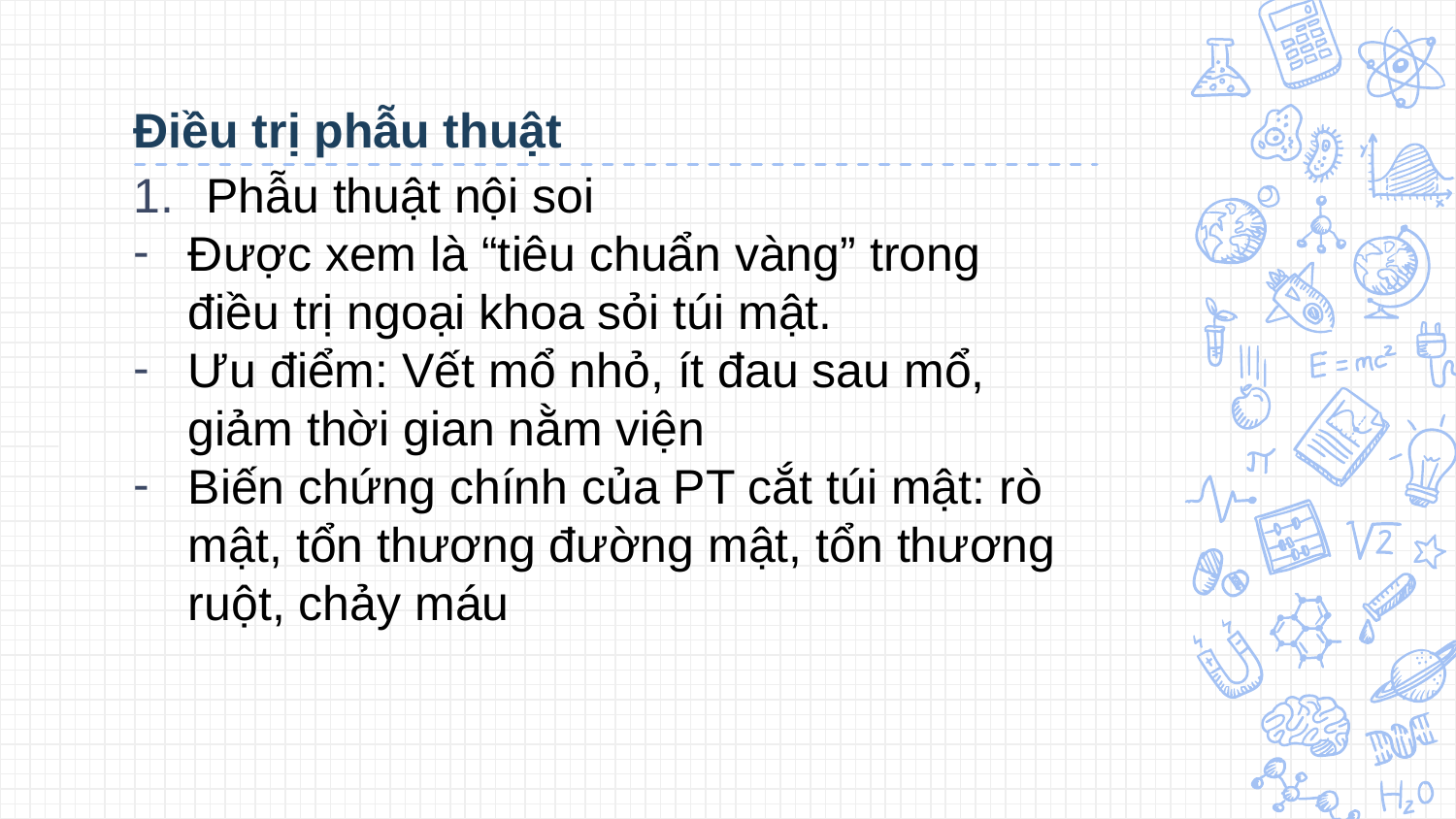

# Điều trị phẫu thuật
Phẫu thuật nội soi
Được xem là “tiêu chuẩn vàng” trong điều trị ngoại khoa sỏi túi mật.
Ưu điểm: Vết mổ nhỏ, ít đau sau mổ, giảm thời gian nằm viện
Biến chứng chính của PT cắt túi mật: rò mật, tổn thương đường mật, tổn thương ruột, chảy máu